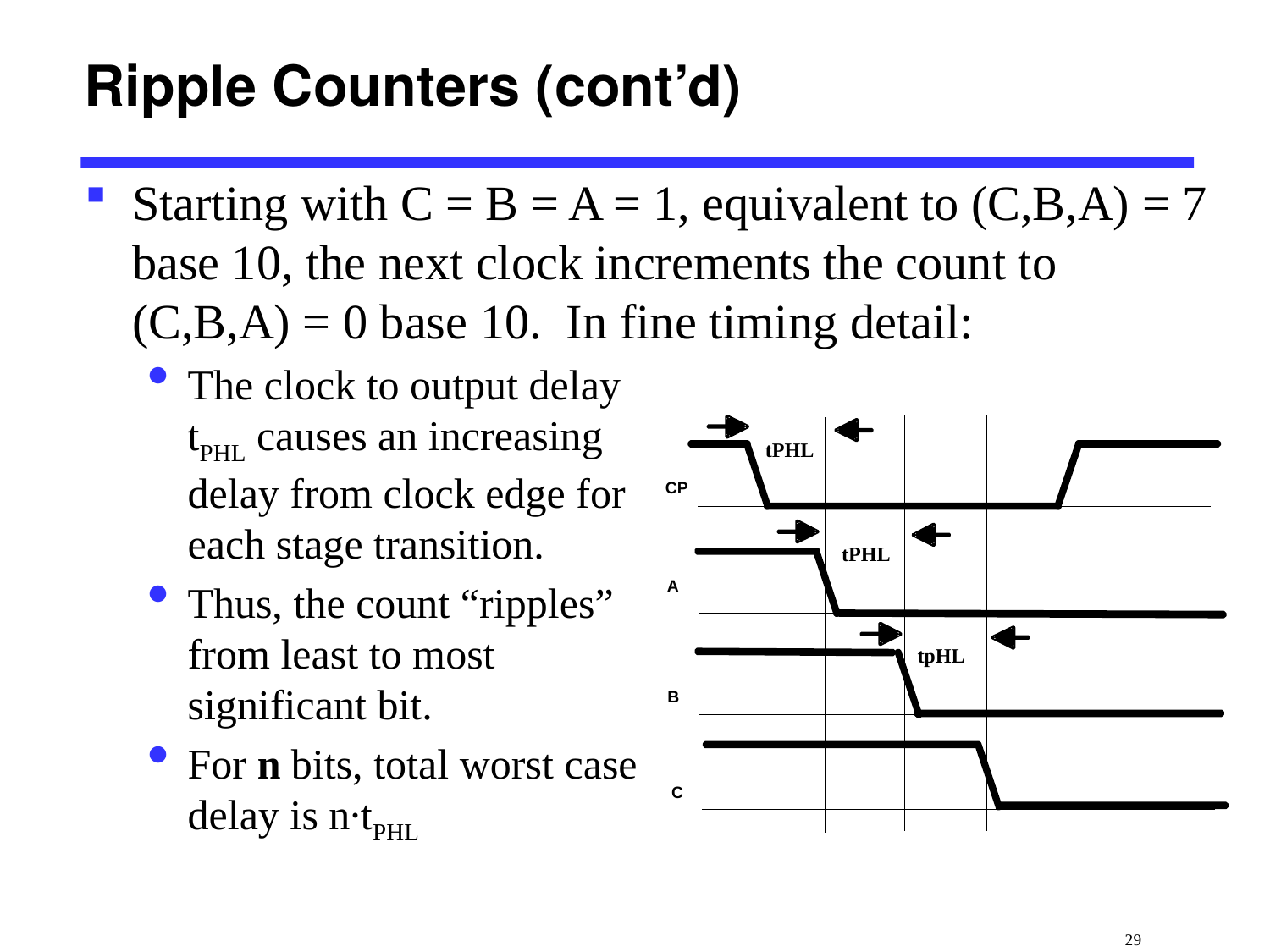

# Ripple Counters (cont’d)
Starting with C = B = A = 1, equivalent to (C,B,A) = 7 base 10, the next clock increments the count to (C,B,A) = 0 base 10.  In fine timing detail:
The clock to output delay
tPHL causes an increasing
delay from clock edge for
each stage transition.
Thus, the count “ripples”
from least to most
significant bit.
For n bits, total worst case
delay is n∙tPHL

tPHL

CP

tPHL

A

tpHL

B

C

                           29